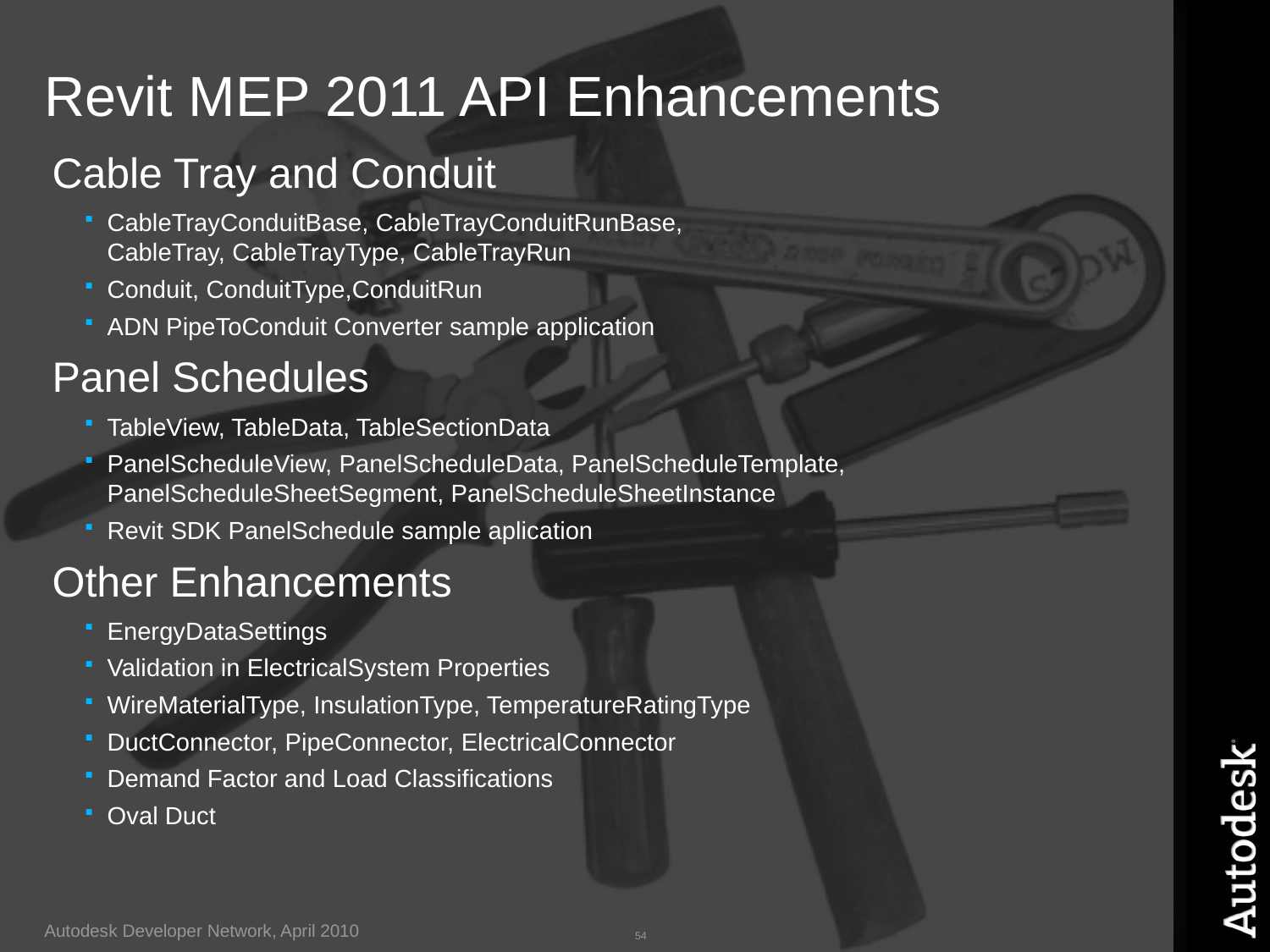

# Revit MEP 2011 API Enhancements
Cable Tray and Conduit
CableTrayConduitBase, CableTrayConduitRunBase,
CableTray, CableTrayType, CableTrayRun
Conduit, ConduitType,ConduitRun
ADN PipeToConduit Converter sample application
Panel Schedules
TableView, TableData, TableSectionData
PanelScheduleView, PanelScheduleData, PanelScheduleTemplate, PanelScheduleSheetSegment, PanelScheduleSheetInstance
Revit SDK PanelSchedule sample aplication
Other Enhancements
EnergyDataSettings
Validation in ElectricalSystem Properties
WireMaterialType, InsulationType, TemperatureRatingType
DuctConnector, PipeConnector, ElectricalConnector
Demand Factor and Load Classifications
Oval Duct